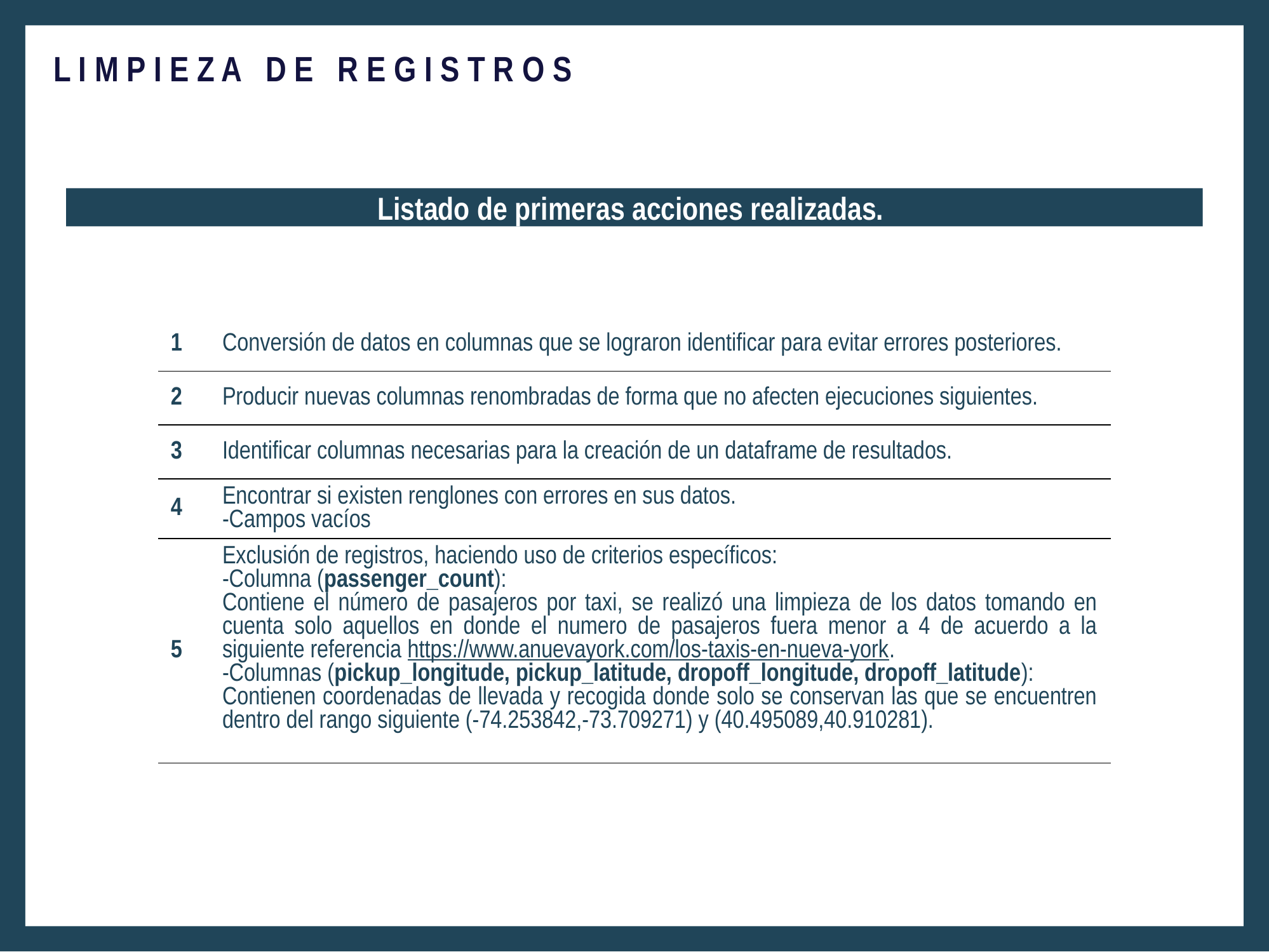

L I M P I E Z A   D E   R E G I S T R O S
Listado de primeras acciones realizadas.
| 1 | Conversión de datos en columnas que se lograron identificar para evitar errores posteriores. |
| --- | --- |
| 2 | Producir nuevas columnas renombradas de forma que no afecten ejecuciones siguientes. |
| 3 | Identificar columnas necesarias para la creación de un dataframe de resultados. |
| 4 | Encontrar si existen renglones con errores en sus datos. -Campos vacíos |
| 5 | Exclusión de registros, haciendo uso de criterios específicos: -Columna (passenger\_count): Contiene el número de pasajeros por taxi, se realizó una limpieza de los datos tomando en cuenta solo aquellos en donde el numero de pasajeros fuera menor a 4 de acuerdo a la siguiente referencia https://www.anuevayork.com/los-taxis-en-nueva-york. -Columnas (pickup\_longitude, pickup\_latitude, dropoff\_longitude, dropoff\_latitude): Contienen coordenadas de llevada y recogida donde solo se conservan las que se encuentren dentro del rango siguiente (-74.253842,-73.709271) y (40.495089,40.910281). |